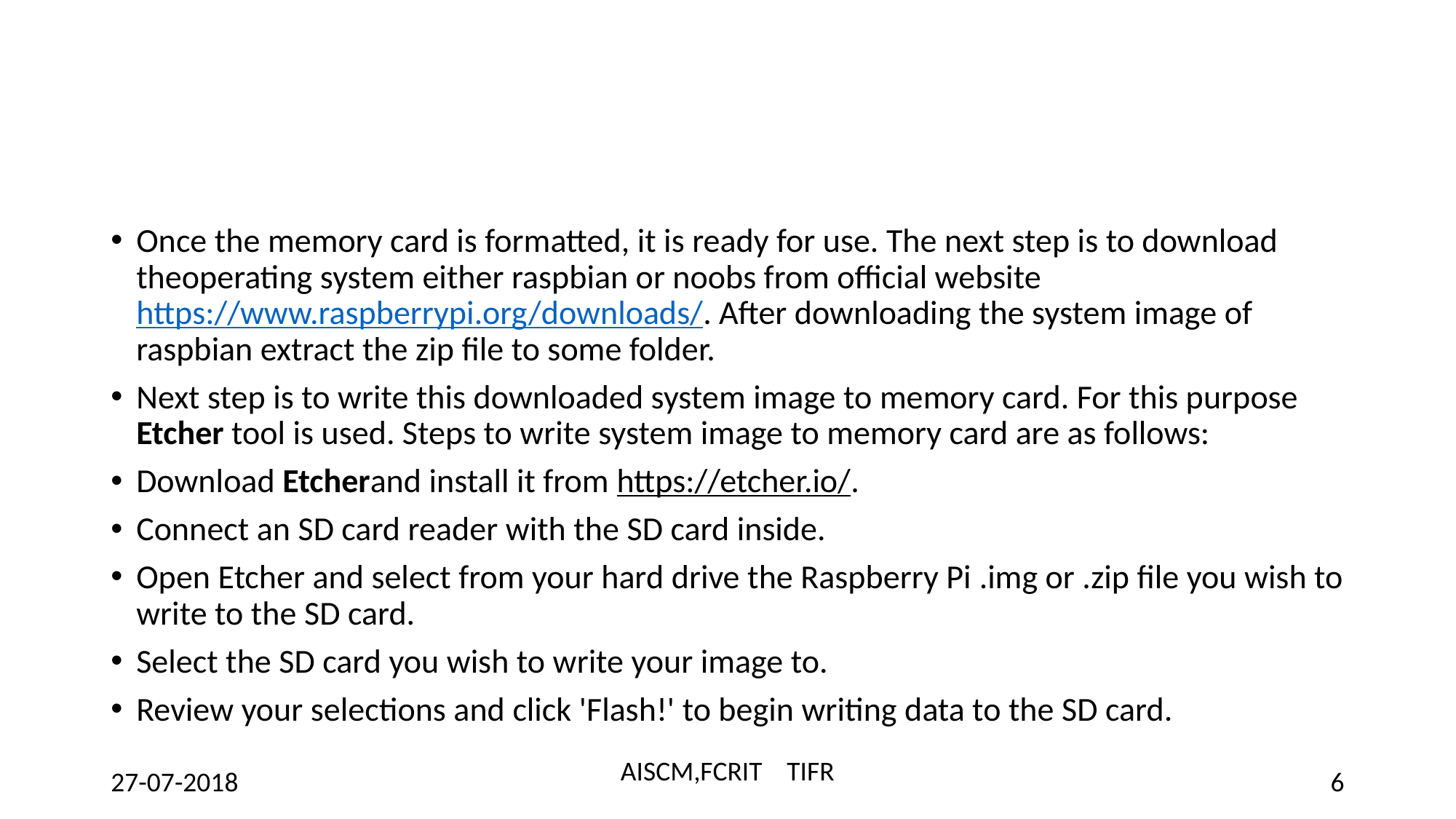

#
Once the memory card is formatted, it is ready for use. The next step is to download theoperating system either raspbian or noobs from official website https://www.raspberrypi.org/downloads/​. After downloading the system image of raspbian extract the zip file to some folder.
Next step is to write this downloaded system image to memory card. For this purpose ​Etcher tool is used. Steps to write system image to memory card are as follows:
Download ​Etcher​and install it from ​https://etcher.io/​.
Connect an SD card reader with the SD card inside.
Open Etcher and select from your hard drive the Raspberry Pi ​.img or ​.zip file you wish to write to the SD card.
Select the SD card you wish to write your image to.
Review your selections and click 'Flash!' to begin writing data to the SD card.

27-07-2018
AISCM,FCRIT    TIFR

6